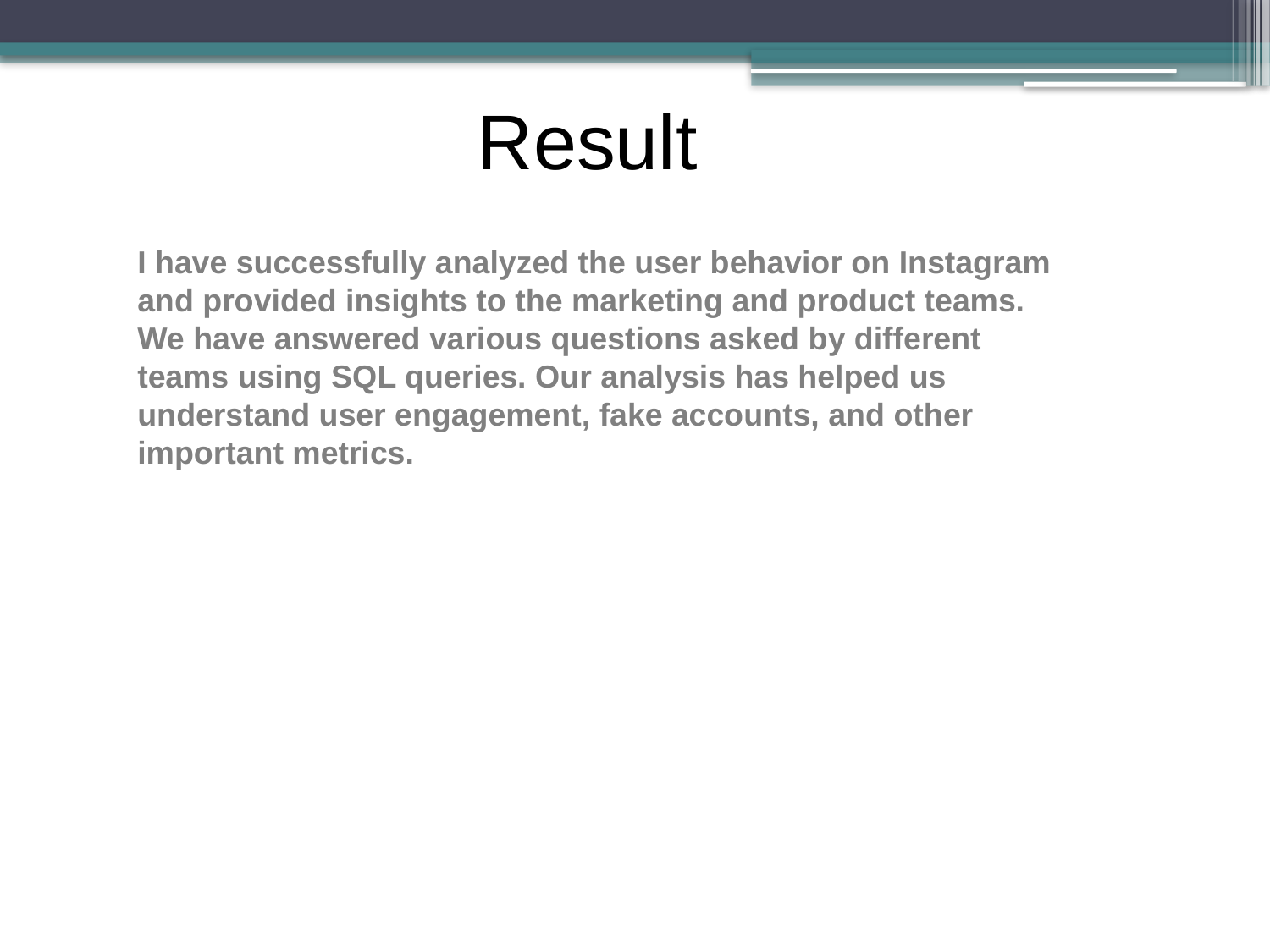

Result
I have successfully analyzed the user behavior on Instagram and provided insights to the marketing and product teams. We have answered various questions asked by different teams using SQL queries. Our analysis has helped us understand user engagement, fake accounts, and other important metrics.